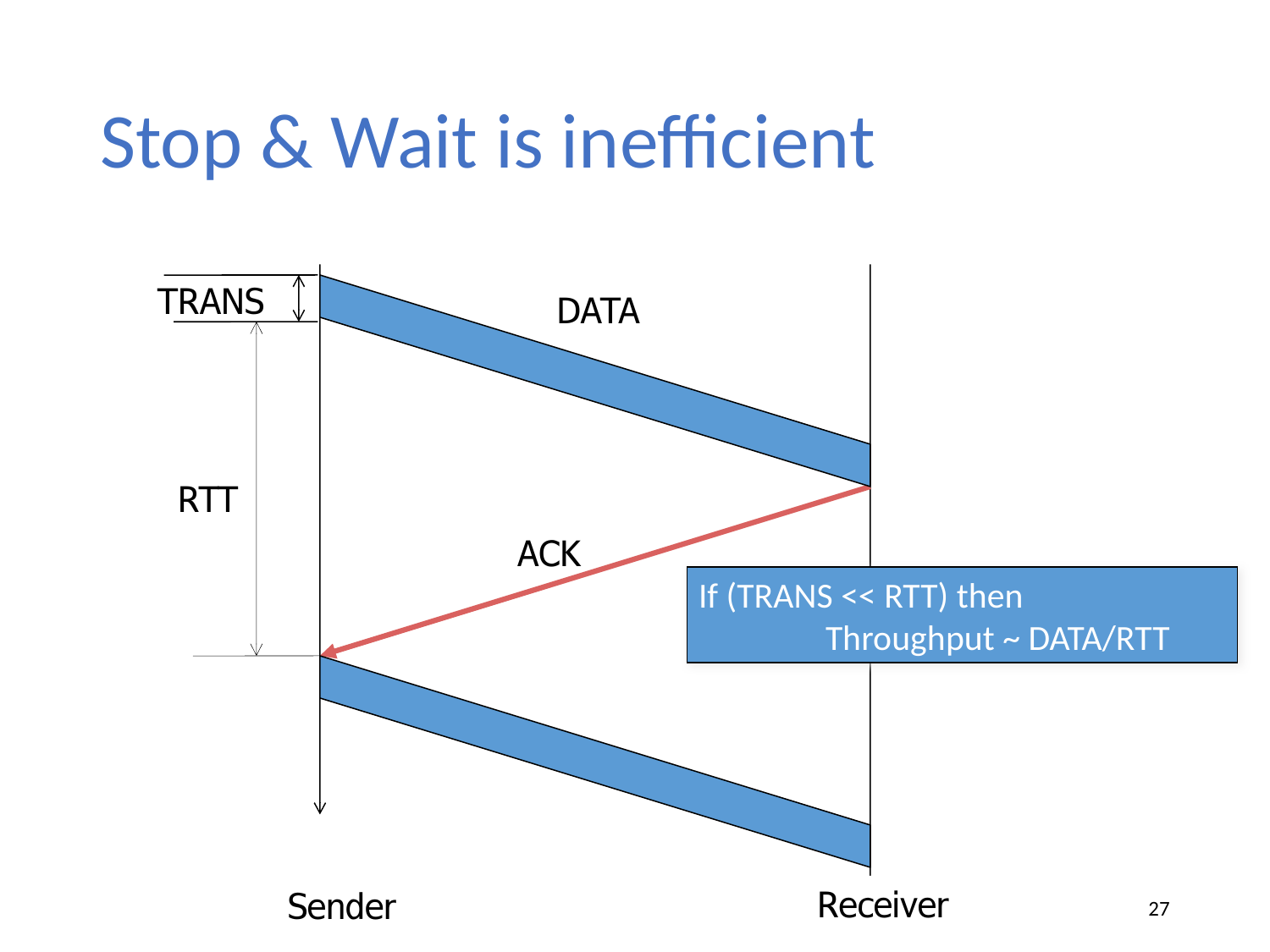

# Stop & Wait is inefficient

TRANS

DATA

RTT

ACK
If (TRANS << RTT) then
	Throughput ~ DATA/RTT

Receiver
Sender
27